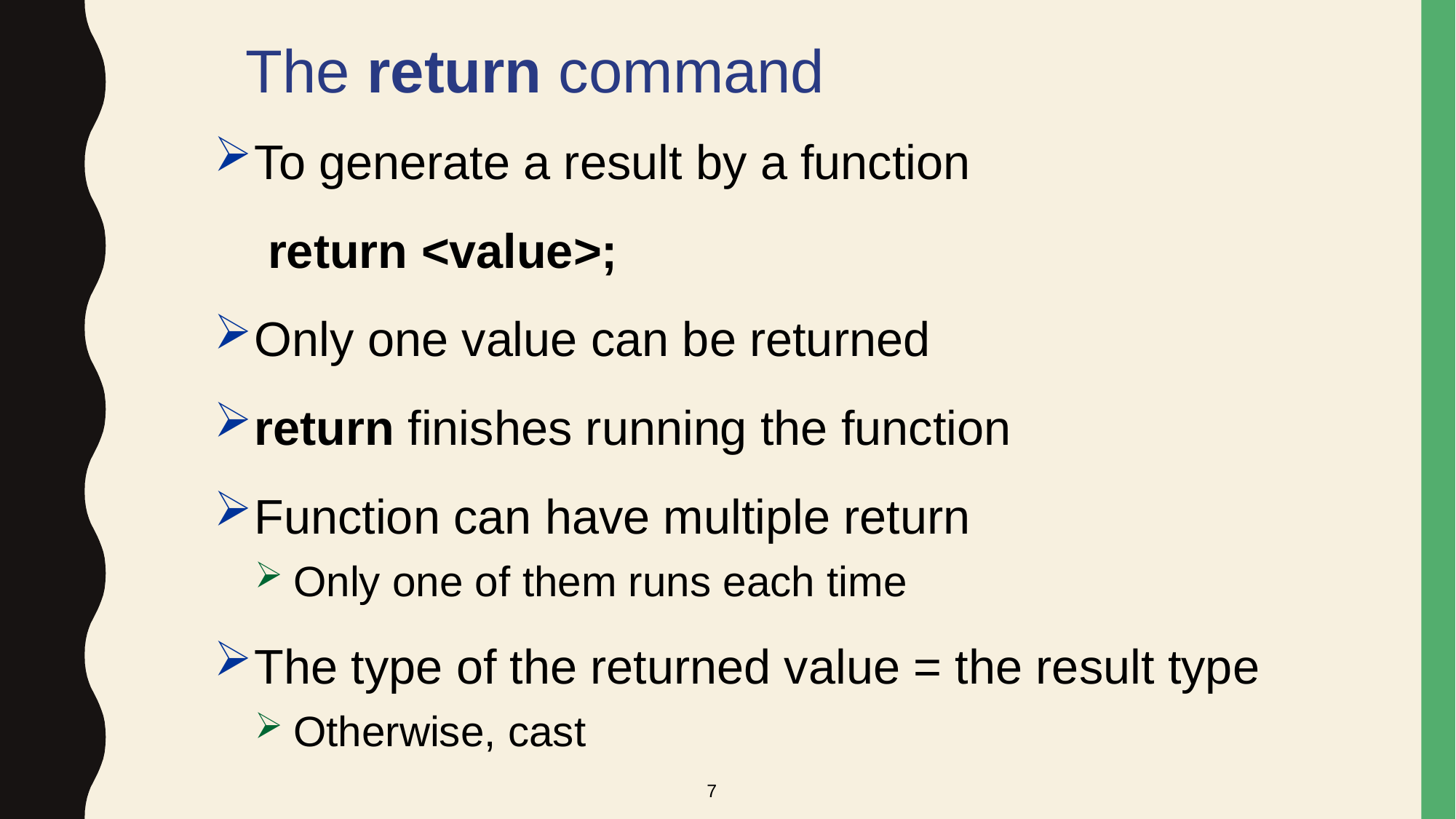

The return command
To generate a result by a function
	 return <value>;
Only one value can be returned
return finishes running the function
Function can have multiple return
Only one of them runs each time
The type of the returned value = the result type
Otherwise, cast
7